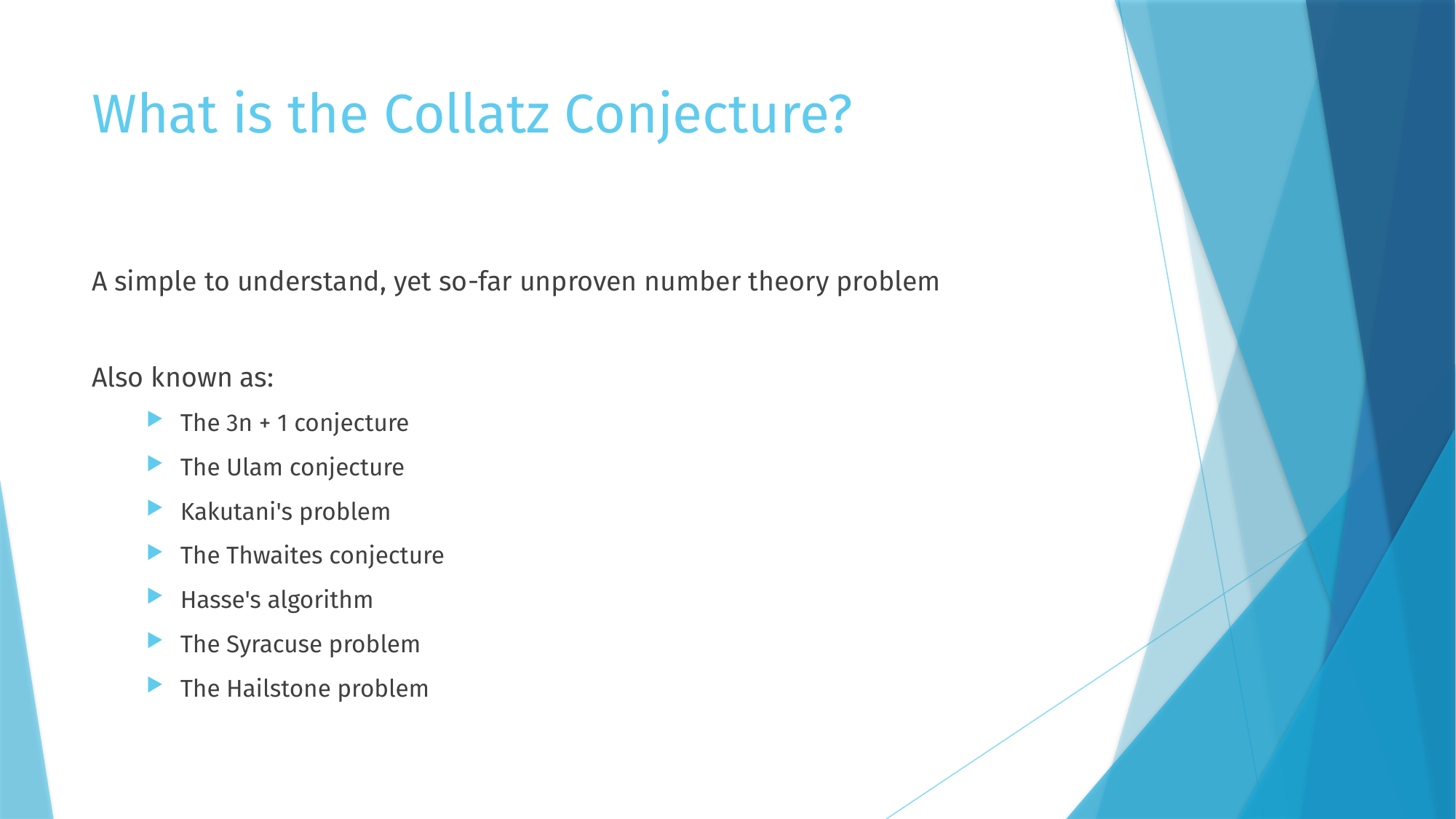

# What is the Collatz Conjecture?
A simple to understand, yet so-far unproven number theory problem

Also known as:
The 3n + 1 conjecture
The Ulam conjecture
Kakutani's problem
The Thwaites conjecture
Hasse's algorithm
The Syracuse problem
The Hailstone problem